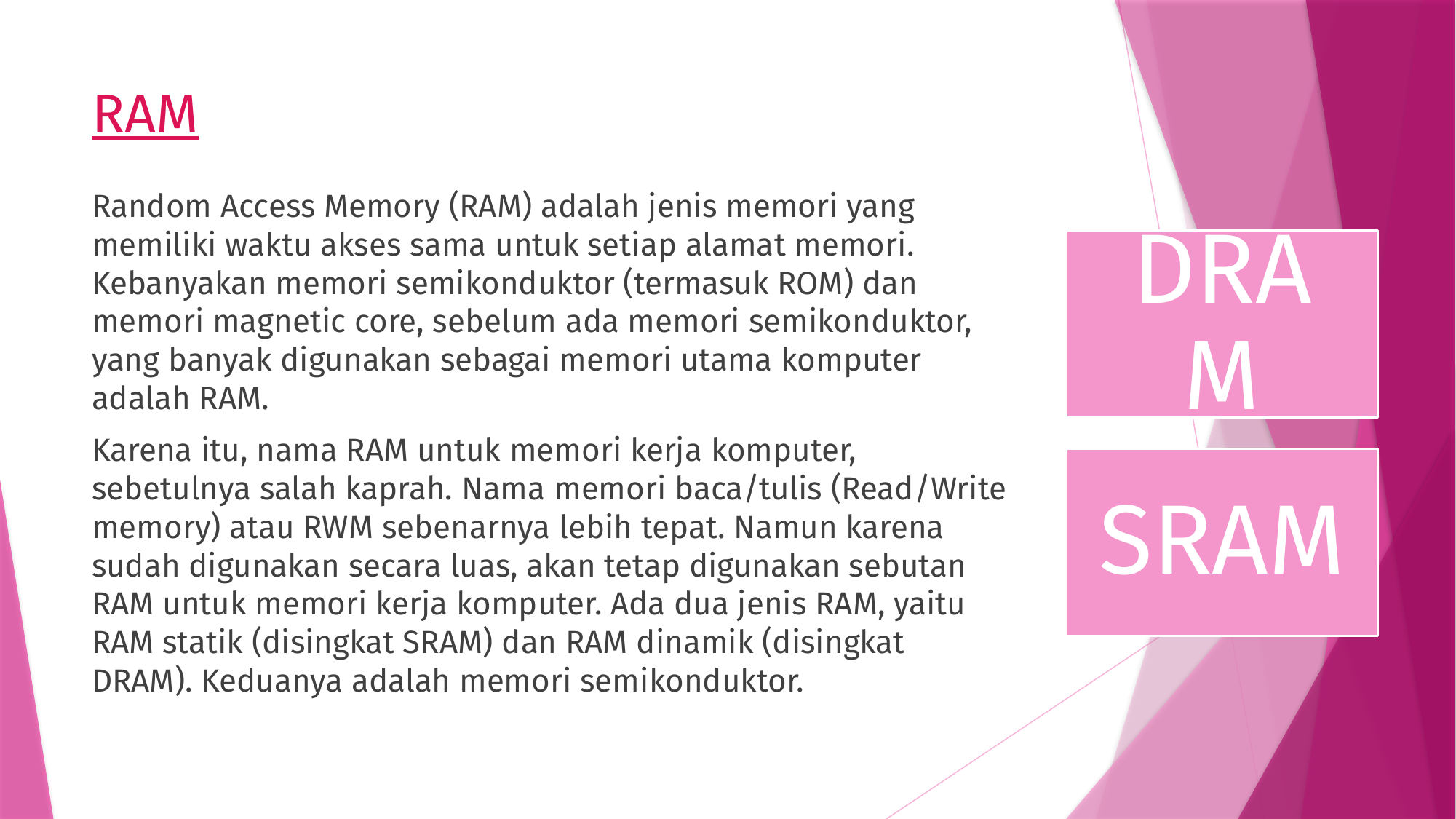

# RAM
Random Access Memory (RAM) adalah jenis memori yang memiliki waktu akses sama untuk setiap alamat memori. Kebanyakan memori semikonduktor (termasuk ROM) dan memori magnetic core, sebelum ada memori semikonduktor, yang banyak digunakan sebagai memori utama komputer adalah RAM.
Karena itu, nama RAM untuk memori kerja komputer, sebetulnya salah kaprah. Nama memori baca/tulis (Read/Write memory) atau RWM sebenarnya lebih tepat. Namun karena sudah digunakan secara luas, akan tetap digunakan sebutan RAM untuk memori kerja komputer. Ada dua jenis RAM, yaitu RAM statik (disingkat SRAM) dan RAM dinamik (disingkat DRAM). Keduanya adalah memori semikonduktor.
DRAM
SRAM